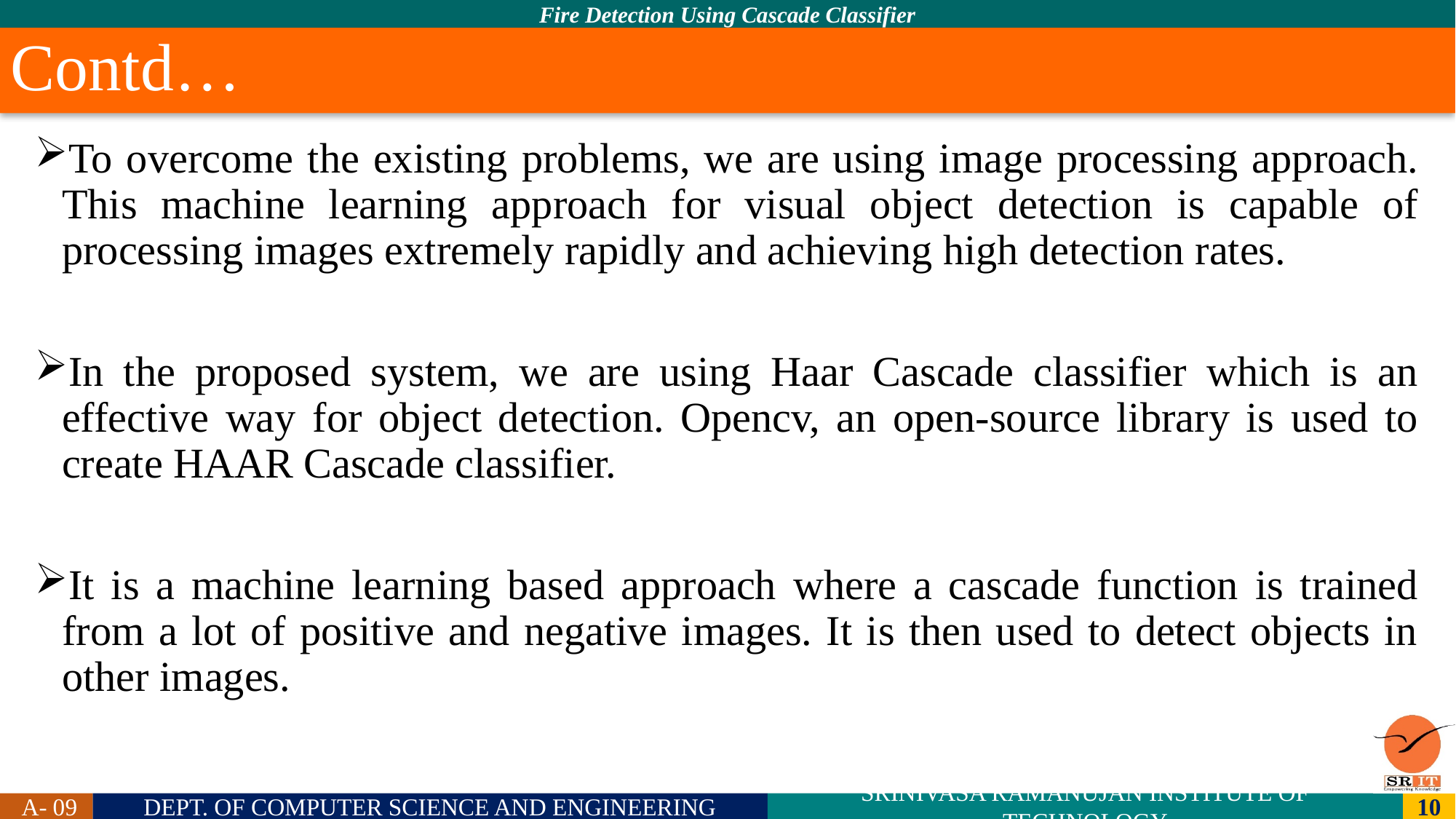

# Contd…
To overcome the existing problems, we are using image processing approach. This machine learning approach for visual object detection is capable of processing images extremely rapidly and achieving high detection rates.

In the proposed system, we are using Haar Cascade classifier which is an effective way for object detection. Opencv, an open-source library is used to create HAAR Cascade classifier.

It is a machine learning based approach where a cascade function is trained from a lot of positive and negative images. It is then used to detect objects in other images.